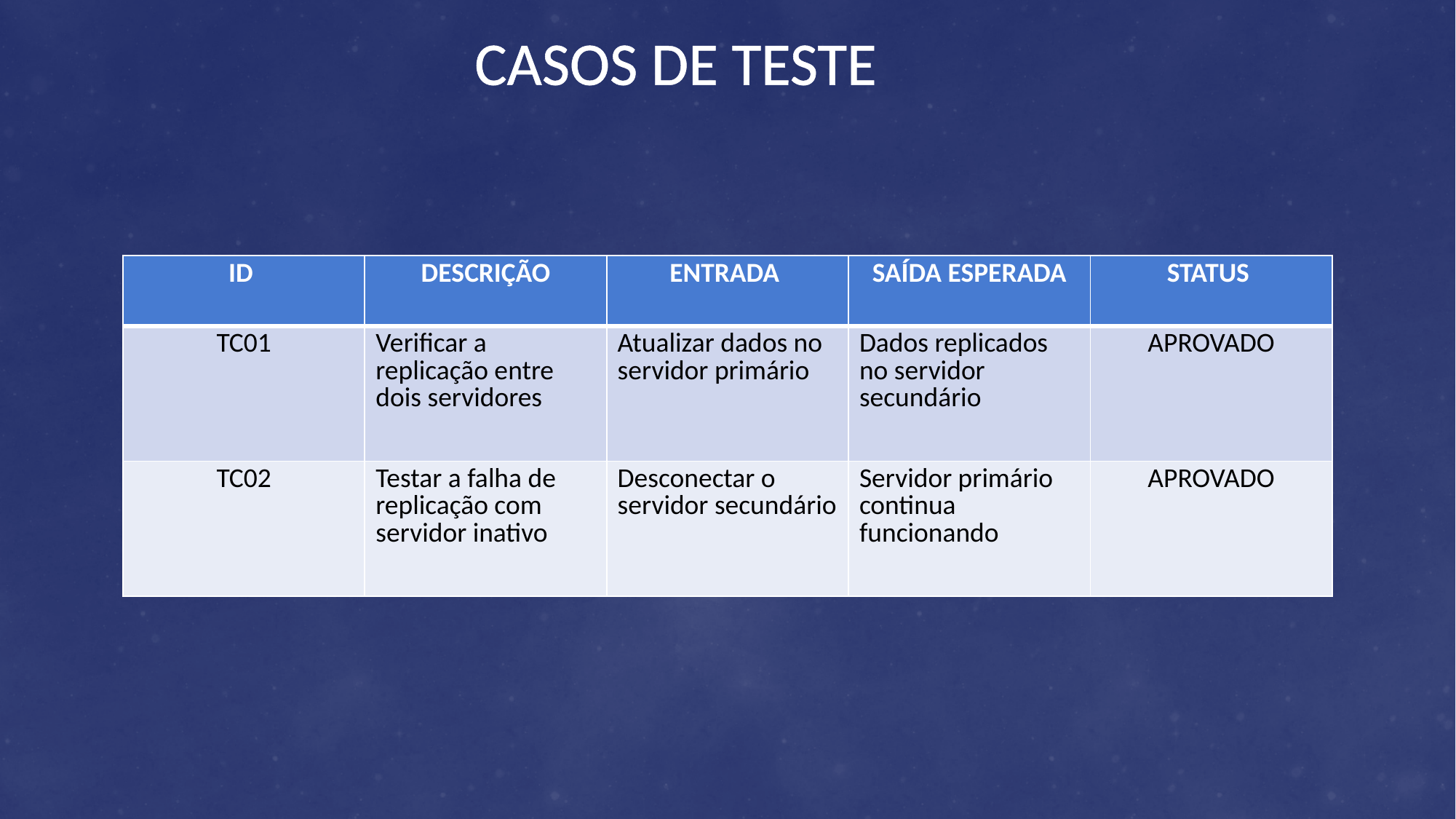

# CASOS DE TESTE
| ID | DESCRIÇÃO | ENTRADA | SAÍDA ESPERADA | STATUS |
| --- | --- | --- | --- | --- |
| TC01 | Verificar a replicação entre dois servidores | Atualizar dados no servidor primário | Dados replicados no servidor secundário | APROVADO |
| TC02 | Testar a falha de replicação com servidor inativo | Desconectar o servidor secundário | Servidor primário continua funcionando | APROVADO |